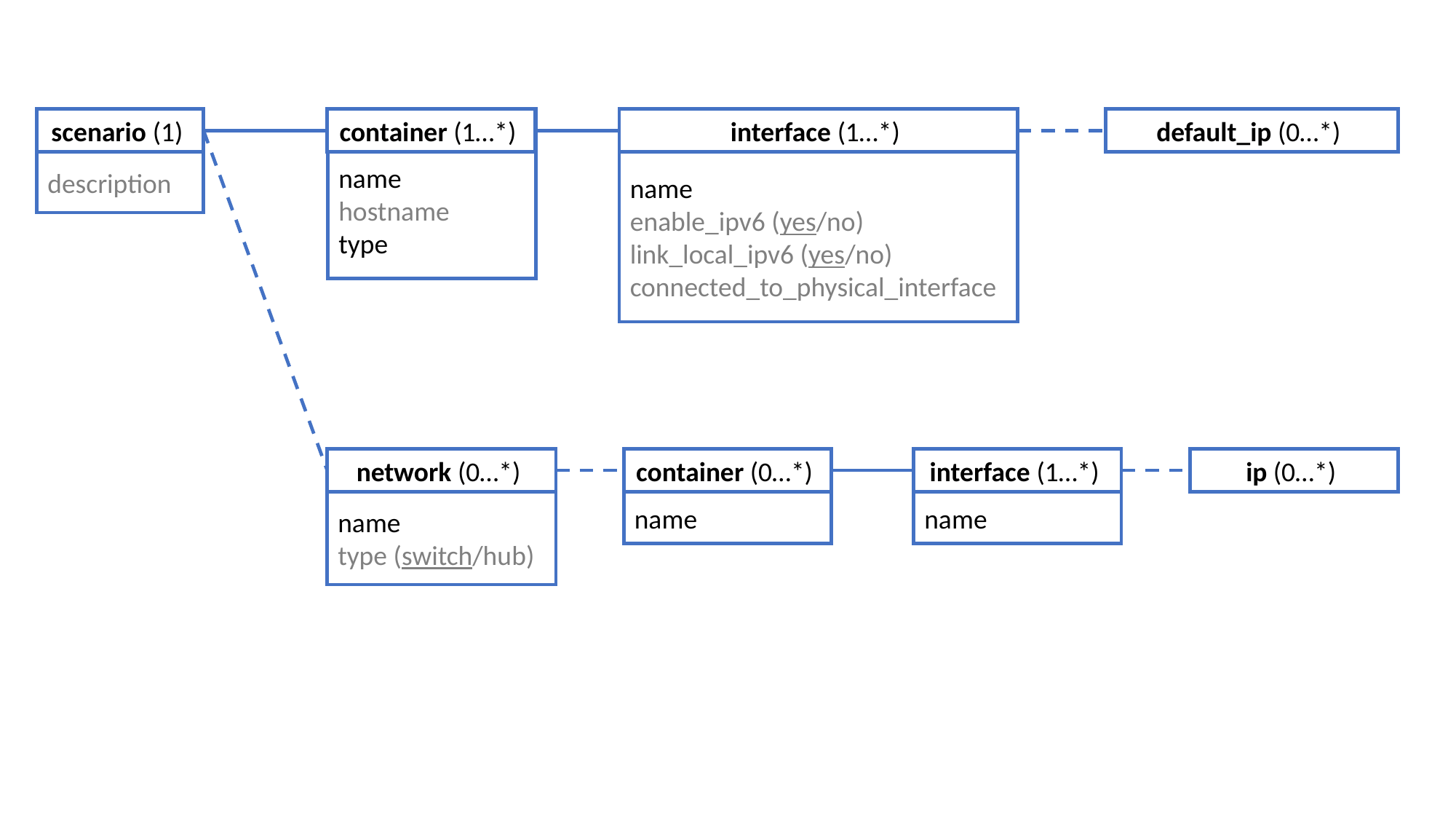

default_ip (0…*)
scenario (1)
container (1…*)

name
hostname
type
interface (1…*)
name
enable_ipv6 (yes/no)
link_local_ipv6 (yes/no)
connected_to_physical_interface
description
network (0…*)
container (0…*)
interface (1…*)
ip (0…*)
name
name
name
type (switch/hub)